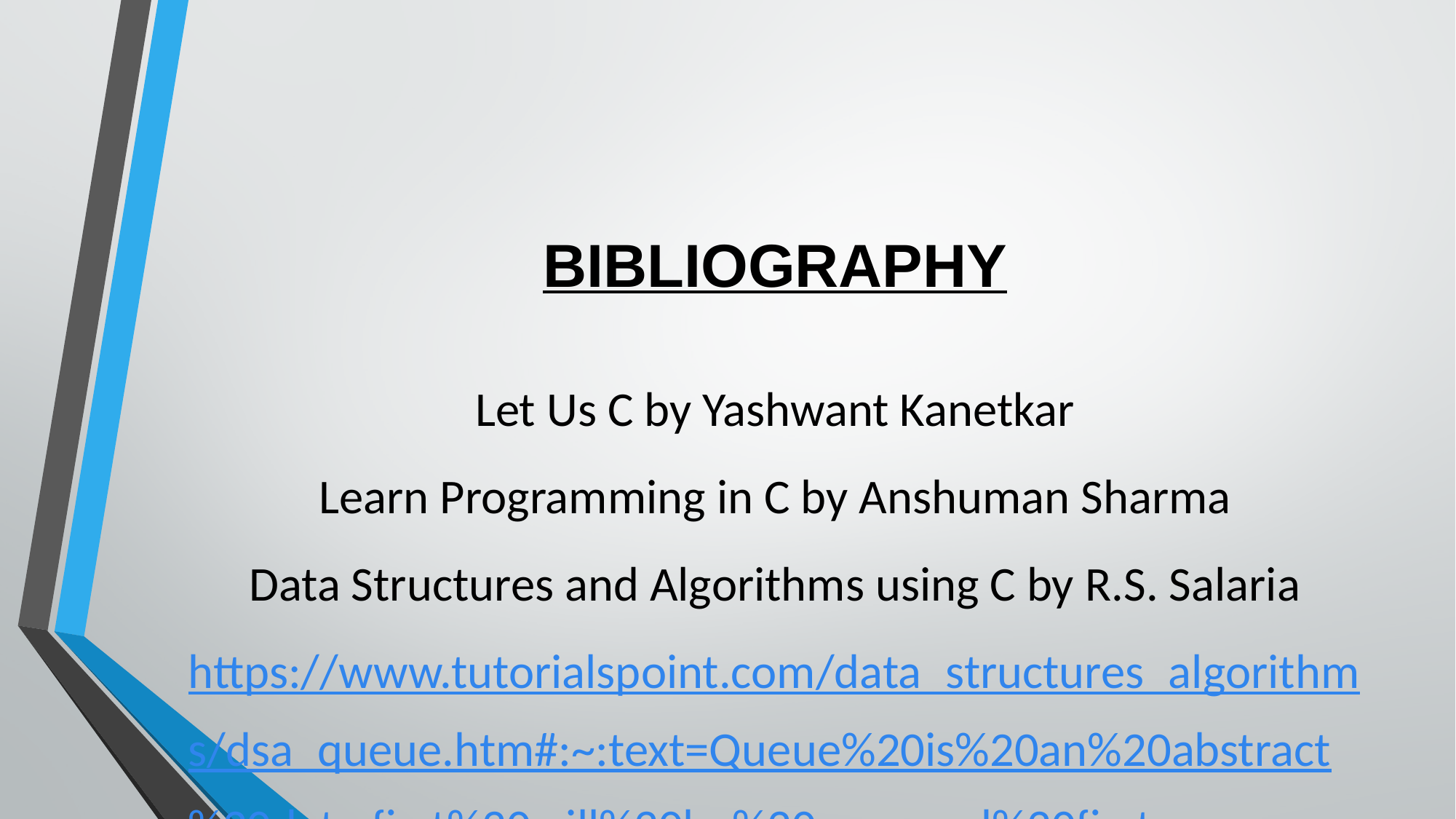

# BIBLIOGRAPHY   Let Us C by Yashwant Kanetkar Learn Programming in C by Anshuman Sharma Data Structures and Algorithms using C by R.S. Salaria https://www.tutorialspoint.com/data_structures_algorithms/dsa_queue.htm#:~:text=Queue%20is%20an%20abstract%20data,first%20will%20be%20accessed%20first